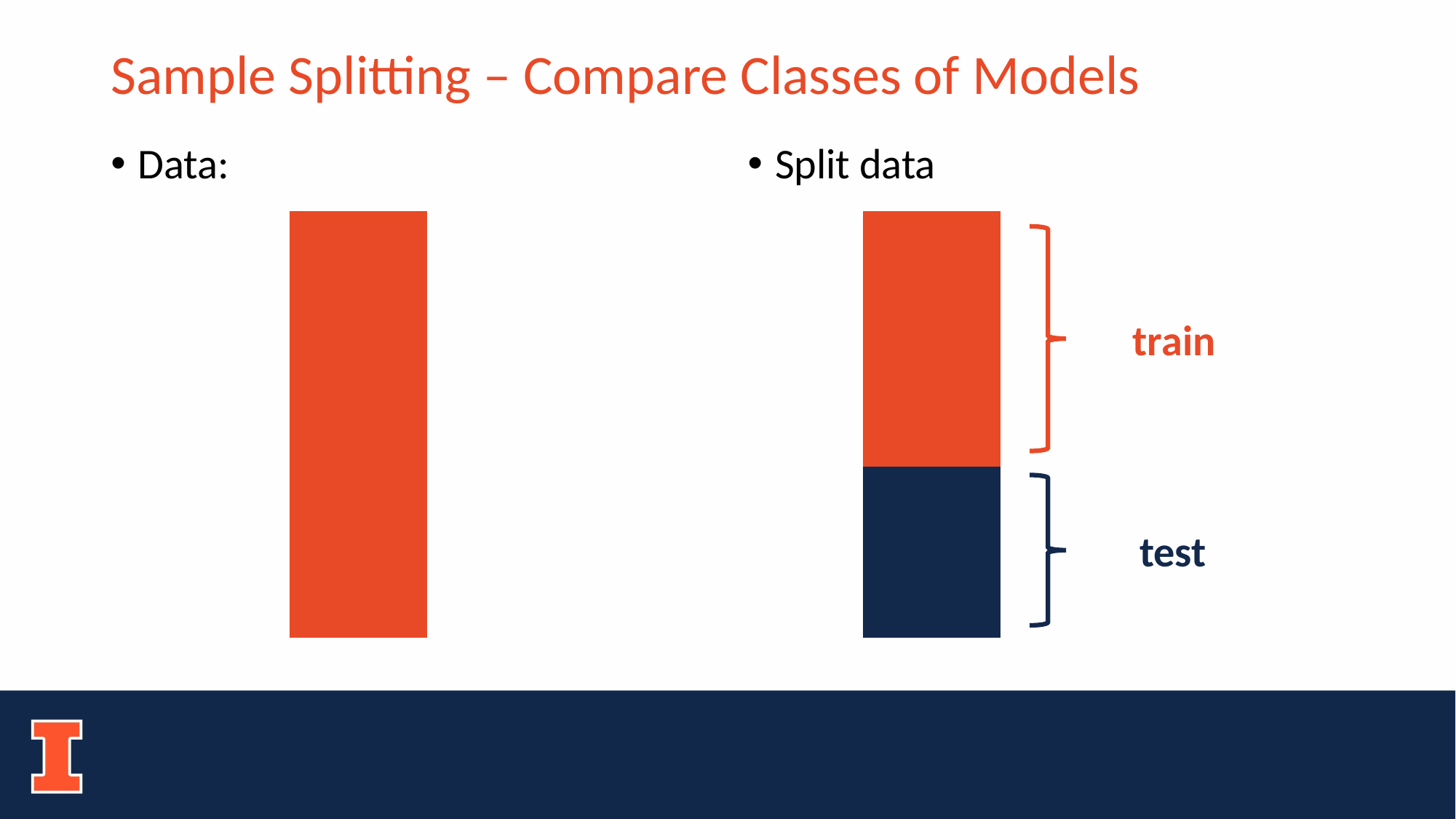

# Sample Splitting – Compare Classes of Models
Data:

Split data

|  |
| --- |
|  |
|  |
|  |
|  |
|  |
| --- |
|  |
|  |
|  |
|  |

train

test